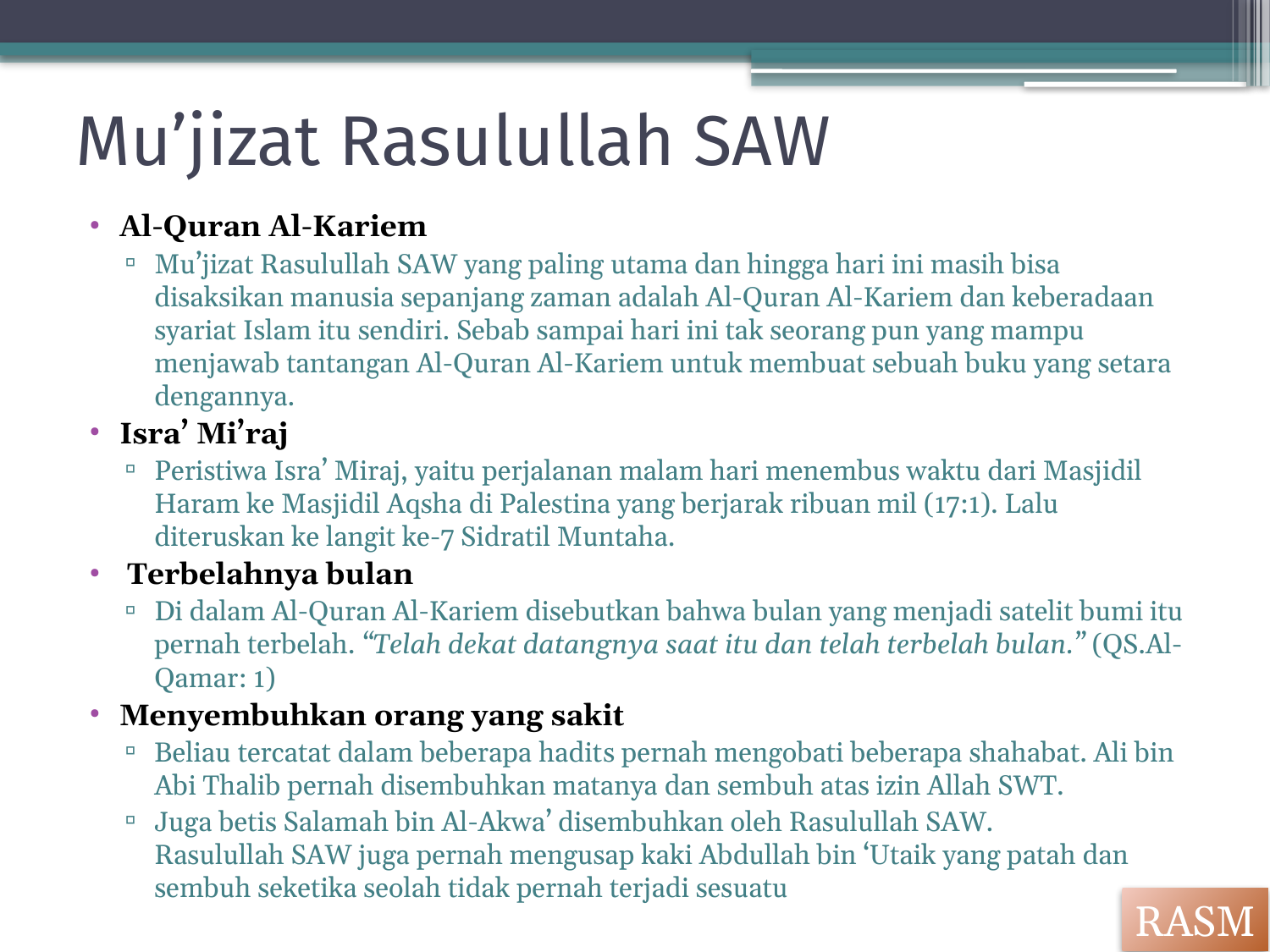

# Mu’jizat Rasulullah SAW
Al-Quran Al-Kariem
Mu’jizat Rasulullah SAW yang paling utama dan hingga hari ini masih bisa disaksikan manusia sepanjang zaman adalah Al-Quran Al-Kariem dan keberadaan syariat Islam itu sendiri. Sebab sampai hari ini tak seorang pun yang mampu menjawab tantangan Al-Quran Al-Kariem untuk membuat sebuah buku yang setara dengannya.
Isra’ Mi’raj
Peristiwa Isra’ Miraj, yaitu perjalanan malam hari menembus waktu dari Masjidil Haram ke Masjidil Aqsha di Palestina yang berjarak ribuan mil (17:1). Lalu diteruskan ke langit ke-7 Sidratil Muntaha.
 Terbelahnya bulan
Di dalam Al-Quran Al-Kariem disebutkan bahwa bulan yang menjadi satelit bumi itu pernah terbelah. “Telah dekat datangnya saat itu dan telah terbelah bulan.” (QS.Al-Qamar: 1)
Menyembuhkan orang yang sakit
Beliau tercatat dalam beberapa hadits pernah mengobati beberapa shahabat. Ali bin Abi Thalib pernah disembuhkan matanya dan sembuh atas izin Allah SWT.
Juga betis Salamah bin Al-Akwa’ disembuhkan oleh Rasulullah SAW.
Rasulullah SAW juga pernah mengusap kaki Abdullah bin ‘Utaik yang patah dan sembuh seketika seolah tidak pernah terjadi sesuatu
RASM